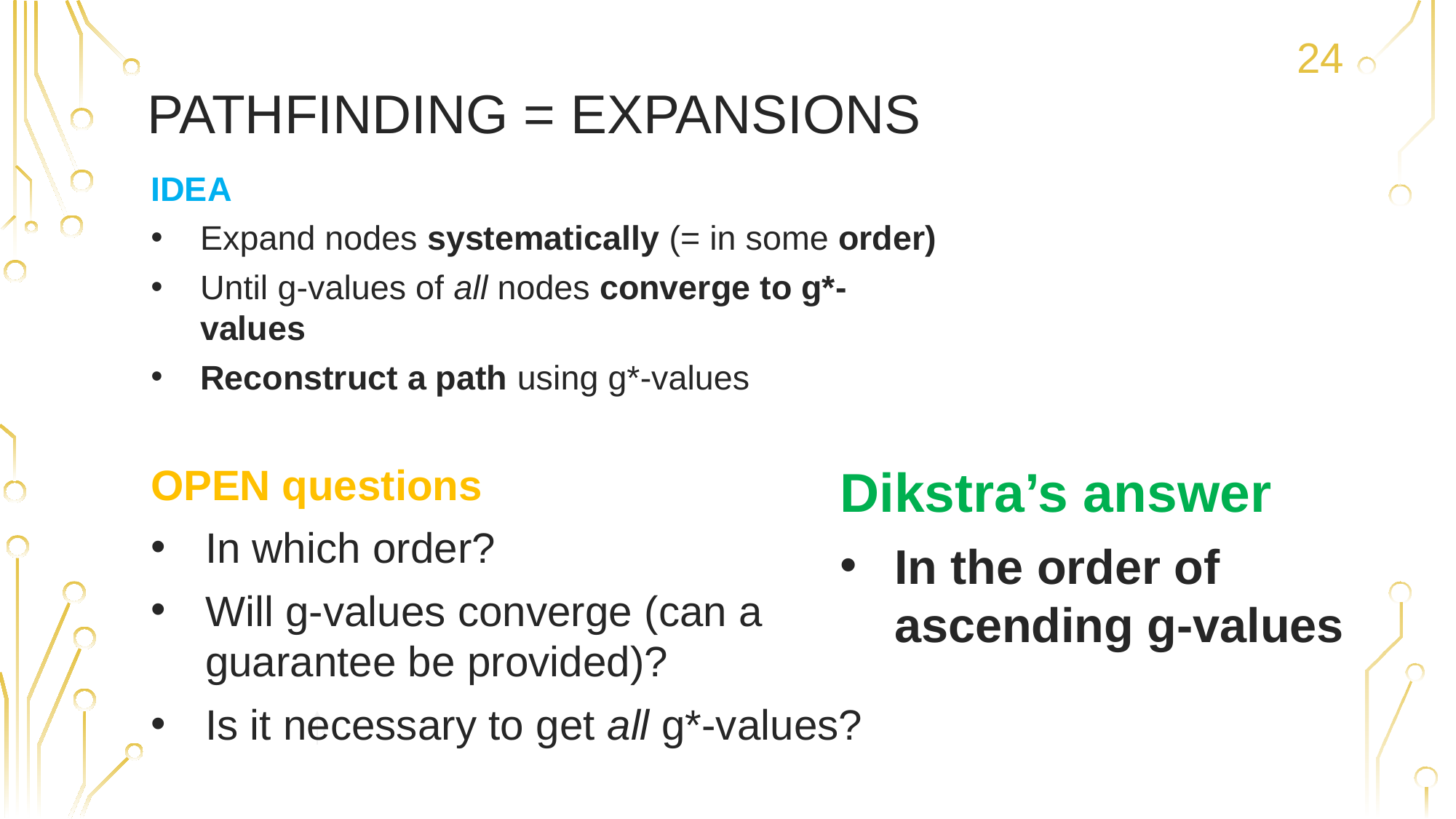

24
# Pathfinding = expansions
IDEA
Expand nodes systematically (= in some order)
Until g-values of all nodes converge to g*-values
Reconstruct a path using g*-values
Dikstra’s answer
In the order of ascending g-values
OPEN questions
In which order?
Will g-values converge (can a guarantee be provided)?
Is it necessary to get all g*-values?
r